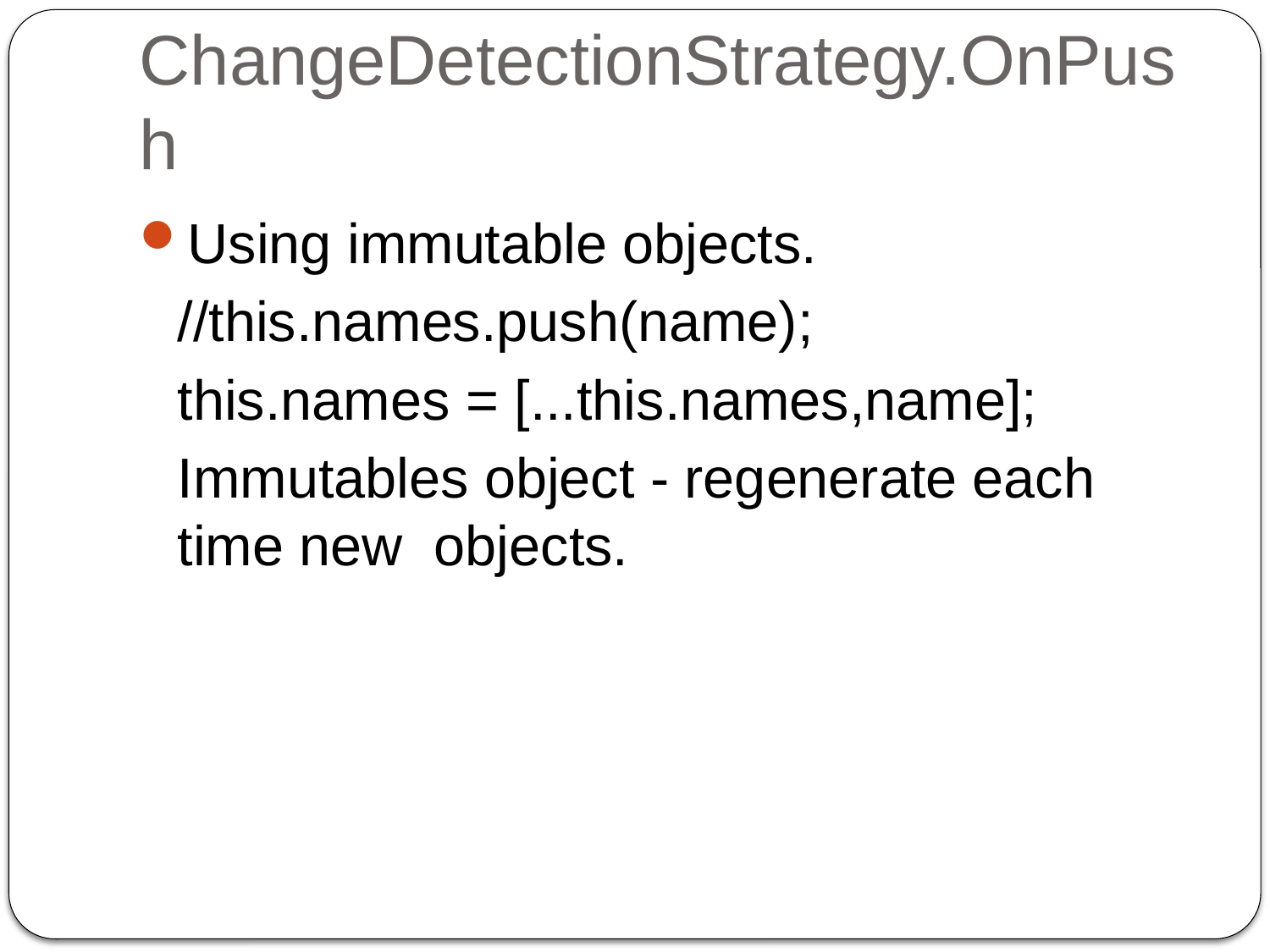

# ChangeDetectionStrategy.OnPush
Using immutable objects.
	//this.names.push(name);
	this.names = [...this.names,name];
	Immutables object - regenerate each time new  objects.